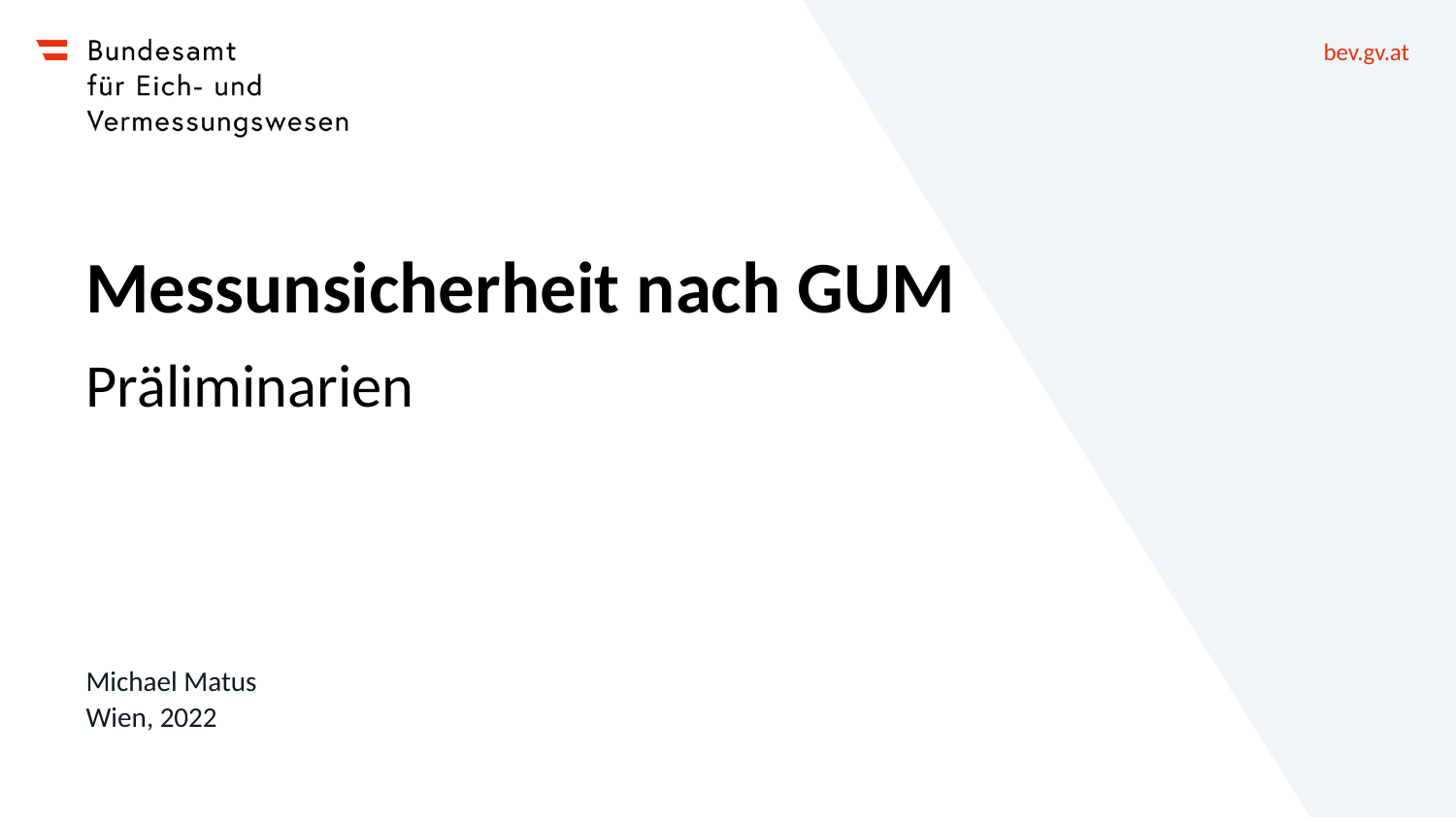

# Messunsicherheit nach GUM
Präliminarien
Michael Matus
Wien, 2022